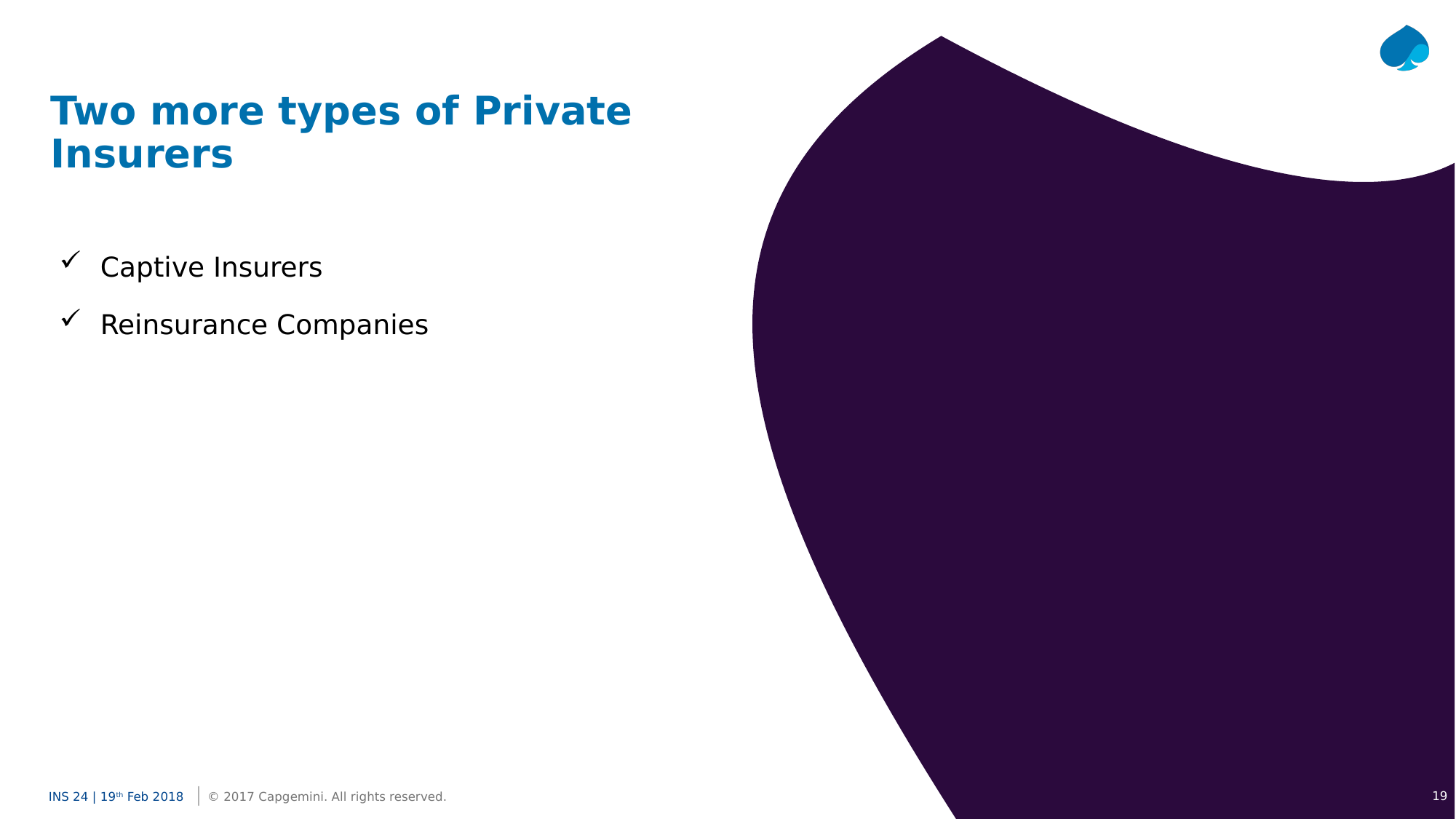

Two more types of Private Insurers
Captive Insurers
Reinsurance Companies